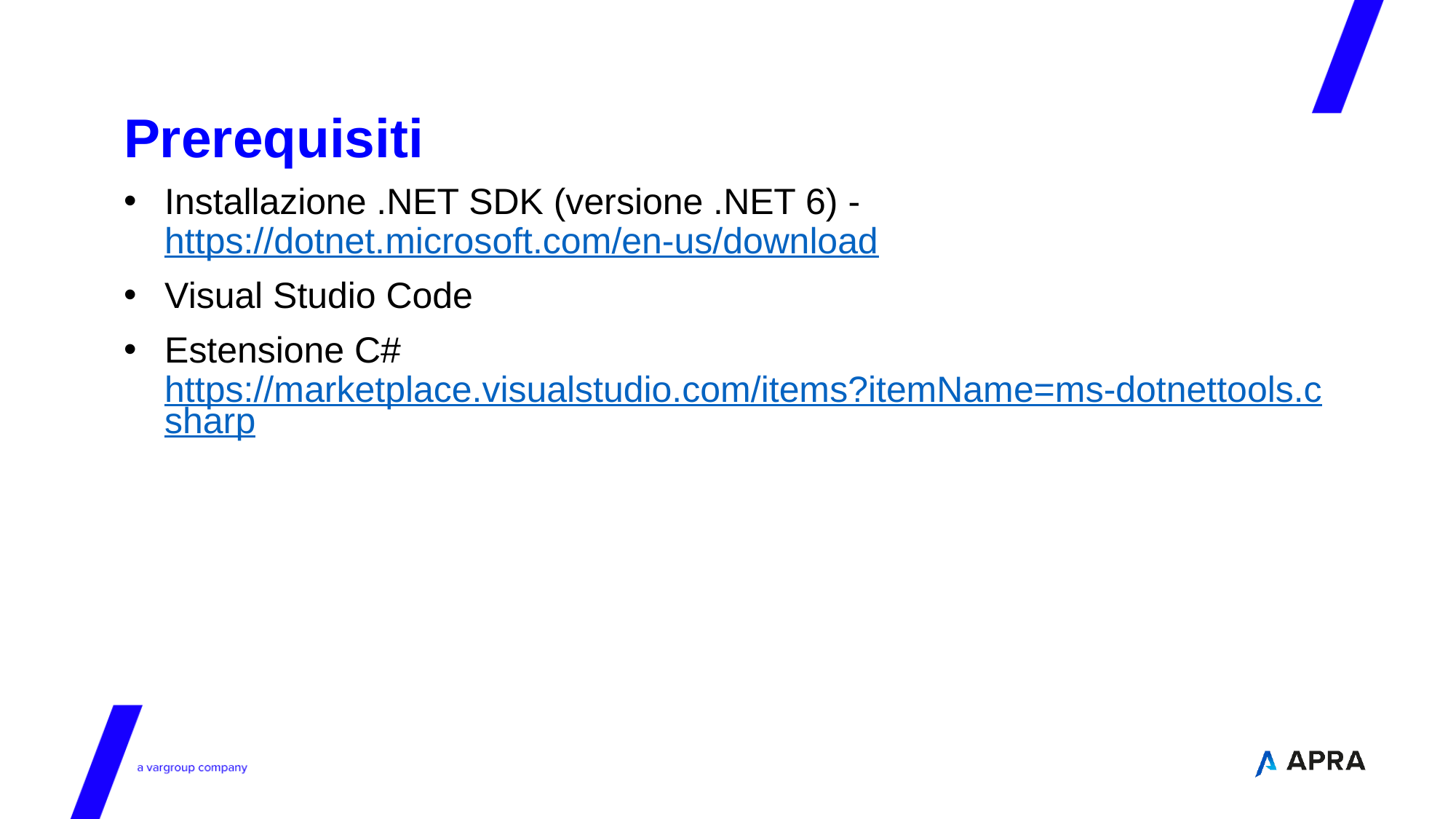

# Prerequisiti
Installazione .NET SDK (versione .NET 6) - https://dotnet.microsoft.com/en-us/download
Visual Studio Code
Estensione C# https://marketplace.visualstudio.com/items?itemName=ms-dotnettools.csharp